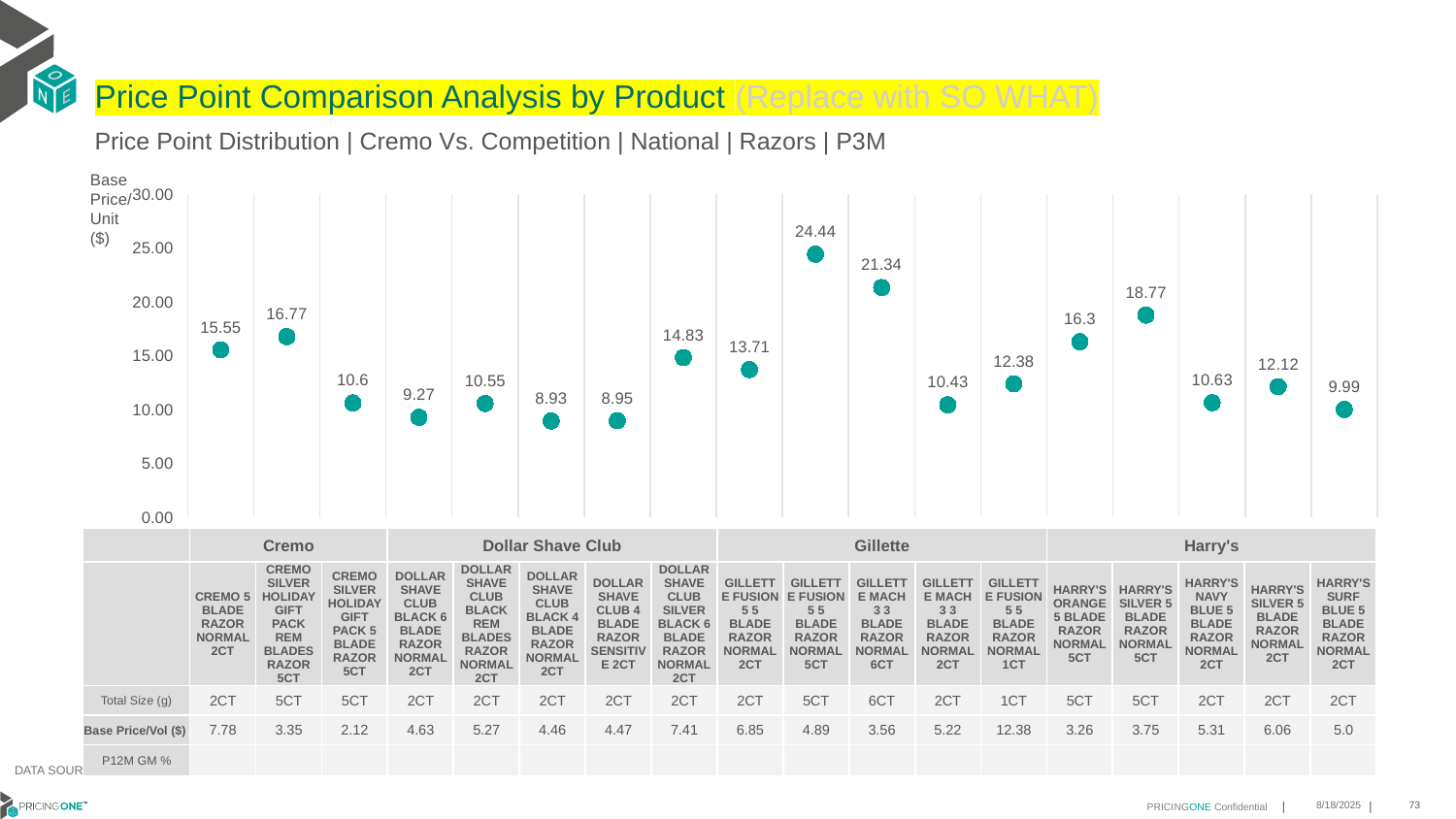

# Price Point Comparison Analysis by Product (Replace with SO WHAT)
Price Point Distribution | Cremo Vs. Competition | National | Razors | P3M
Base Price/Unit ($)

### Chart

| Category | Base Price/Unit |
|---|---|
| CREMO 5 BLADE RAZOR NORMAL 2CT | 15.55 |
| CREMO SILVER HOLIDAY GIFT PACK REM BLADES RAZOR 5CT | 16.77 |
| CREMO SILVER HOLIDAY GIFT PACK 5 BLADE RAZOR 5CT | 10.6 |
| DOLLAR SHAVE CLUB BLACK 6 BLADE RAZOR NORMAL 2CT | 9.27 |
| DOLLAR SHAVE CLUB BLACK REM BLADES RAZOR NORMAL 2CT | 10.55 |
| DOLLAR SHAVE CLUB BLACK 4 BLADE RAZOR NORMAL 2CT | 8.93 |
| DOLLAR SHAVE CLUB 4 BLADE RAZOR SENSITIVE 2CT | 8.95 |
| DOLLAR SHAVE CLUB SILVER BLACK 6 BLADE RAZOR NORMAL 2CT | 14.83 |
| GILLETTE FUSION 5 5 BLADE RAZOR NORMAL 2CT | 13.71 |
| GILLETTE FUSION 5 5 BLADE RAZOR NORMAL 5CT | 24.44 |
| GILLETTE MACH 3 3 BLADE RAZOR NORMAL 6CT | 21.34 |
| GILLETTE MACH 3 3 BLADE RAZOR NORMAL 2CT | 10.43 |
| GILLETTE FUSION 5 5 BLADE RAZOR NORMAL 1CT | 12.38 |
| HARRY'S ORANGE 5 BLADE RAZOR NORMAL 5CT | 16.3 |
| HARRY'S SILVER 5 BLADE RAZOR NORMAL 5CT | 18.77 |
| HARRY'S NAVY BLUE 5 BLADE RAZOR NORMAL 2CT | 10.63 |
| HARRY'S SILVER 5 BLADE RAZOR NORMAL 2CT | 12.12 |
| HARRY'S SURF BLUE 5 BLADE RAZOR NORMAL 2CT | 9.99 |
|  | Cremo | Cremo | Cremo | Dollar Shave Club | Dollar Shave Club | Dollar Shave Club | Dollar Shave Club | Dollar Shave Club | Gillette | Gillette | Gillette | Gillette | Gillette | Harry's | Harry's | Harry's | Harry's | Harry's |
| --- | --- | --- | --- | --- | --- | --- | --- | --- | --- | --- | --- | --- | --- | --- | --- | --- | --- | --- |
|  | CREMO 5 BLADE RAZOR NORMAL 2CT | CREMO SILVER HOLIDAY GIFT PACK REM BLADES RAZOR 5CT | CREMO SILVER HOLIDAY GIFT PACK 5 BLADE RAZOR 5CT | DOLLAR SHAVE CLUB BLACK 6 BLADE RAZOR NORMAL 2CT | DOLLAR SHAVE CLUB BLACK REM BLADES RAZOR NORMAL 2CT | DOLLAR SHAVE CLUB BLACK 4 BLADE RAZOR NORMAL 2CT | DOLLAR SHAVE CLUB 4 BLADE RAZOR SENSITIVE 2CT | DOLLAR SHAVE CLUB SILVER BLACK 6 BLADE RAZOR NORMAL 2CT | GILLETTE FUSION 5 5 BLADE RAZOR NORMAL 2CT | GILLETTE FUSION 5 5 BLADE RAZOR NORMAL 5CT | GILLETTE MACH 3 3 BLADE RAZOR NORMAL 6CT | GILLETTE MACH 3 3 BLADE RAZOR NORMAL 2CT | GILLETTE FUSION 5 5 BLADE RAZOR NORMAL 1CT | HARRY'S ORANGE 5 BLADE RAZOR NORMAL 5CT | HARRY'S SILVER 5 BLADE RAZOR NORMAL 5CT | HARRY'S NAVY BLUE 5 BLADE RAZOR NORMAL 2CT | HARRY'S SILVER 5 BLADE RAZOR NORMAL 2CT | HARRY'S SURF BLUE 5 BLADE RAZOR NORMAL 2CT |
| Total Size (g) | 2CT | 5CT | 5CT | 2CT | 2CT | 2CT | 2CT | 2CT | 2CT | 5CT | 6CT | 2CT | 1CT | 5CT | 5CT | 2CT | 2CT | 2CT |
| Base Price/Vol ($) | 7.78 | 3.35 | 2.12 | 4.63 | 5.27 | 4.46 | 4.47 | 7.41 | 6.85 | 4.89 | 3.56 | 5.22 | 12.38 | 3.26 | 3.75 | 5.31 | 6.06 | 5.0 |
| P12M GM % |  |  |  |  |  |  |  |  |  |  |  |  |  |  |  |  |  |  |
DATA SOURCE: Trade Panel/Retailer Data | Ending March  2025

8/18/2025
73